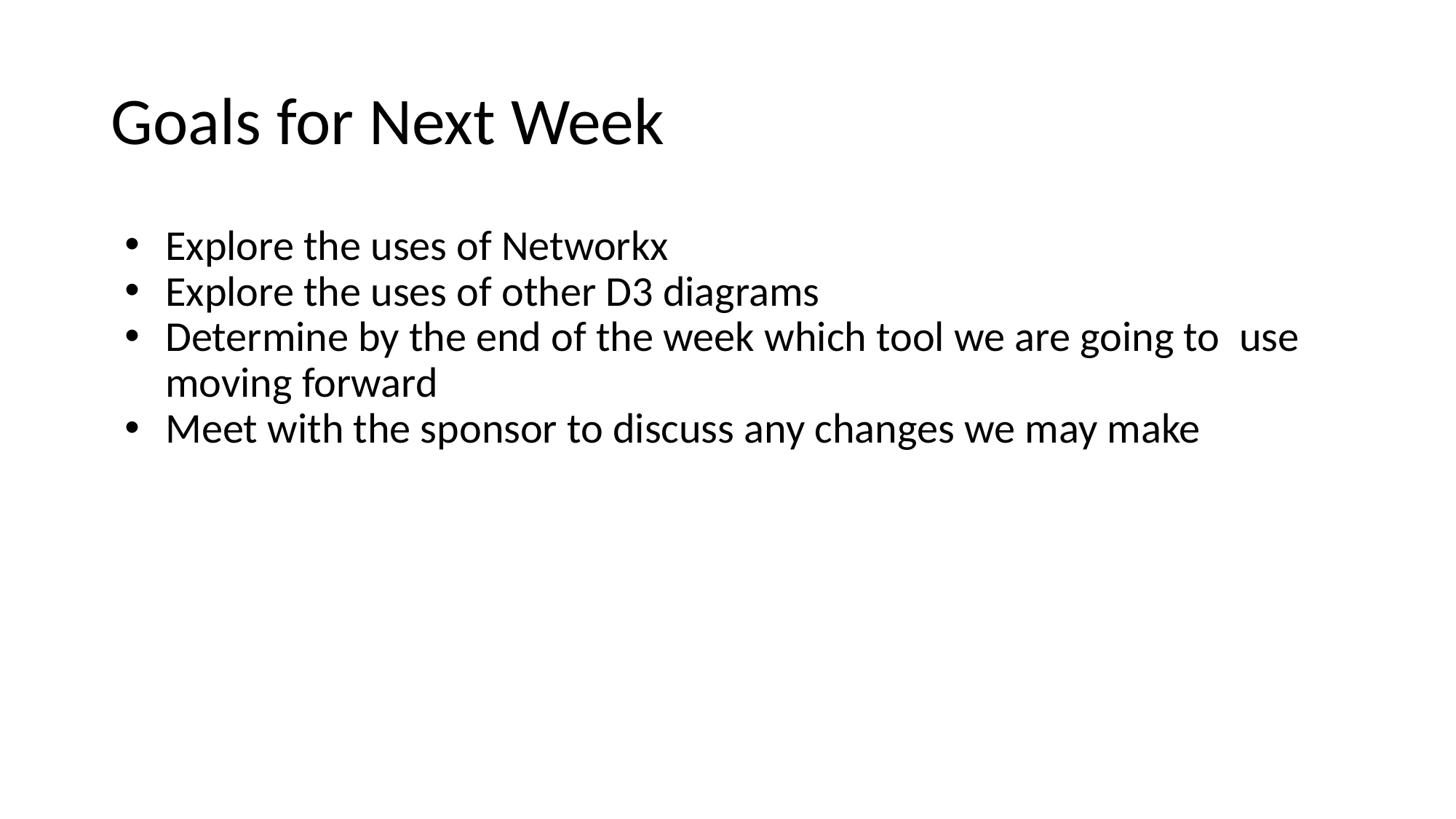

# Goals for Next Week
Explore the uses of Networkx
Explore the uses of other D3 diagrams
Determine by the end of the week which tool we are going to  use moving forward
Meet with the sponsor to discuss any changes we may make